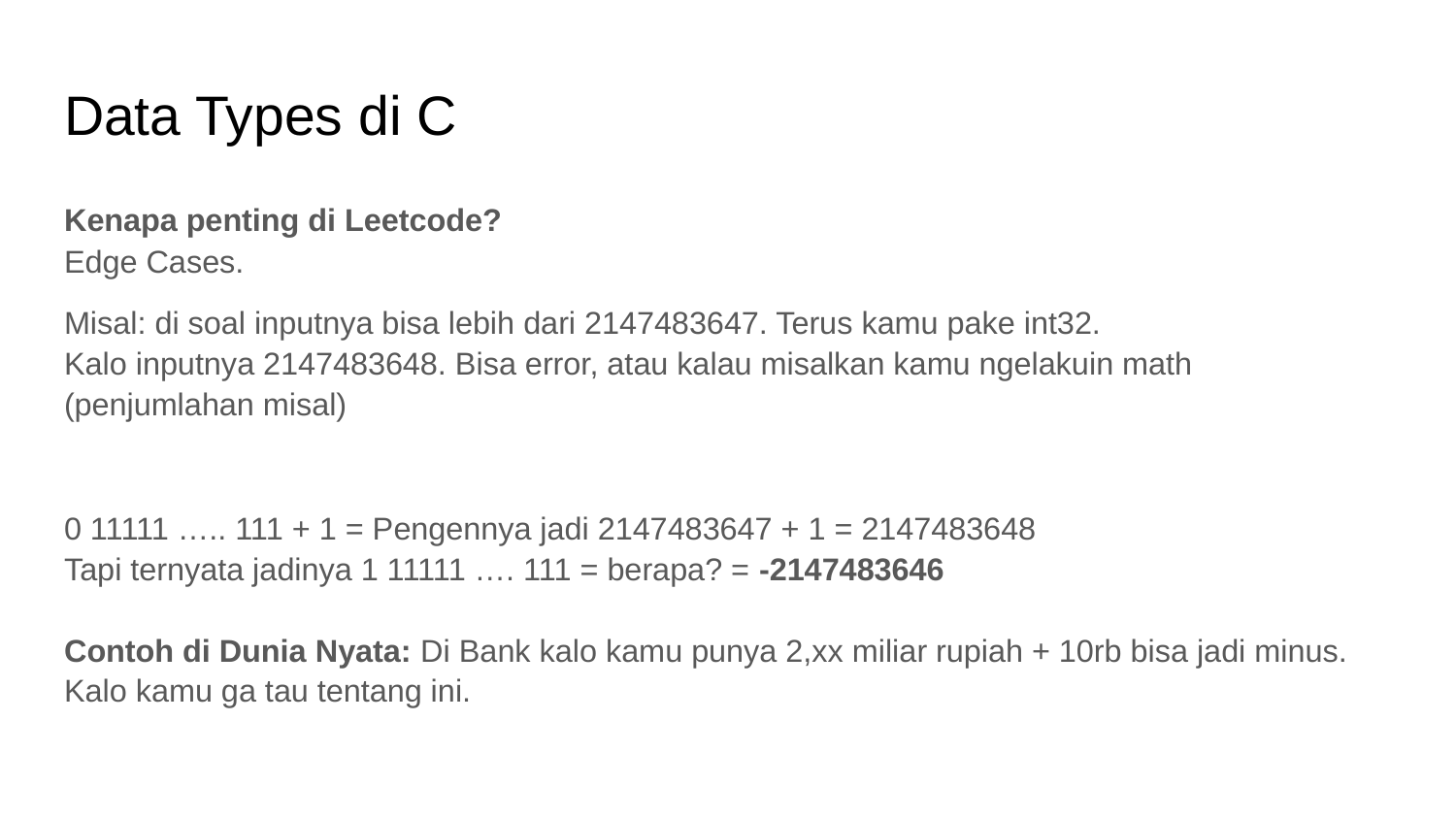

# Data Types di C
Kenapa penting di Leetcode?
Edge Cases.
Misal: di soal inputnya bisa lebih dari 2147483647. Terus kamu pake int32.
Kalo inputnya 2147483648. Bisa error, atau kalau misalkan kamu ngelakuin math (penjumlahan misal)

0 11111 ….. 111 + 1 = Pengennya jadi 2147483647 + 1 = 2147483648
Tapi ternyata jadinya 1 11111 …. 111 = berapa? = -2147483646
Contoh di Dunia Nyata: Di Bank kalo kamu punya 2,xx miliar rupiah + 10rb bisa jadi minus. Kalo kamu ga tau tentang ini.